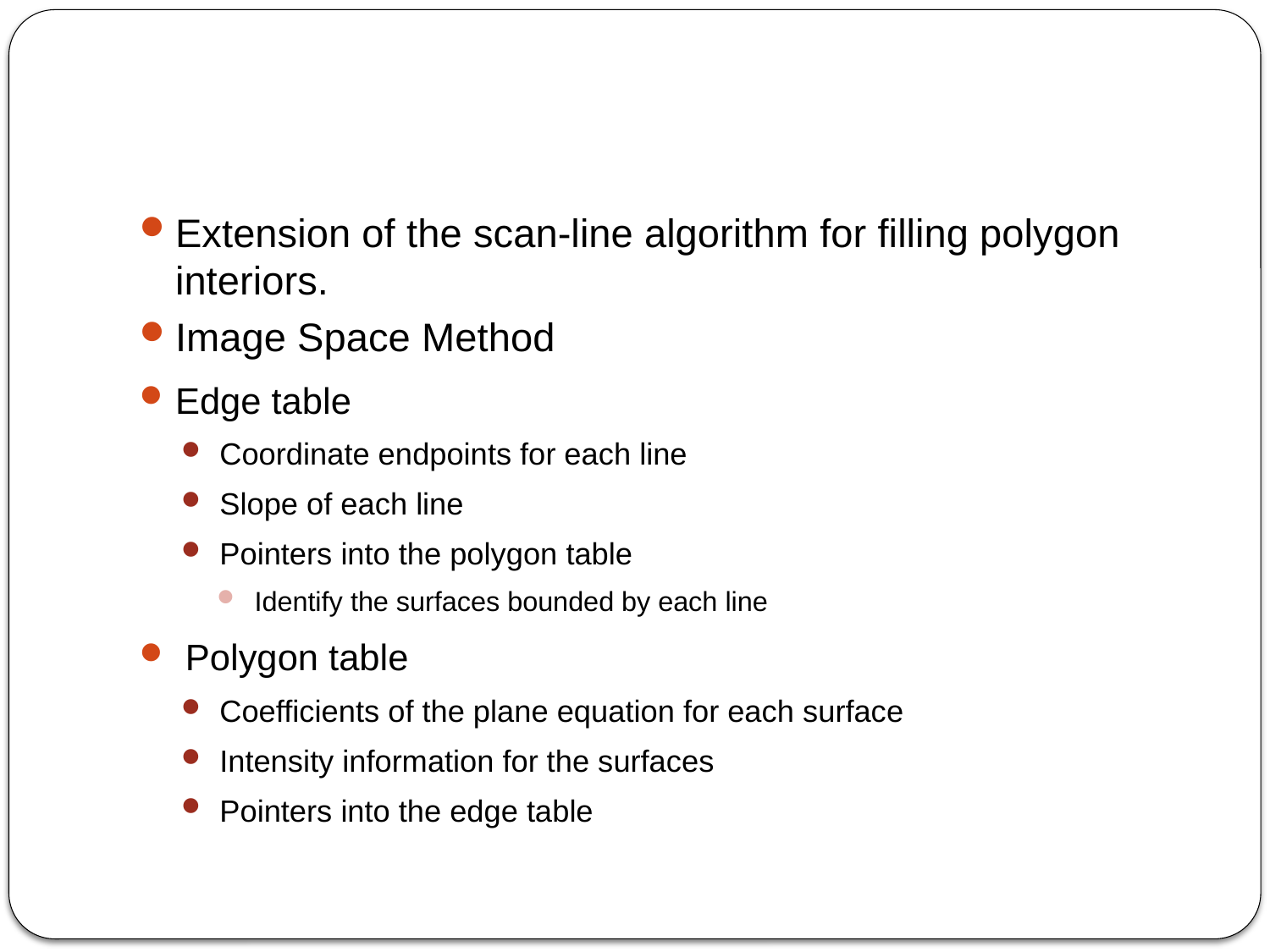

#
Extension of the scan-line algorithm for filling polygon interiors.
Image Space Method
Edge table
 Coordinate endpoints for each line
 Slope of each line
 Pointers into the polygon table
 Identify the surfaces bounded by each line
 Polygon table
 Coefficients of the plane equation for each surface
 Intensity information for the surfaces
 Pointers into the edge table